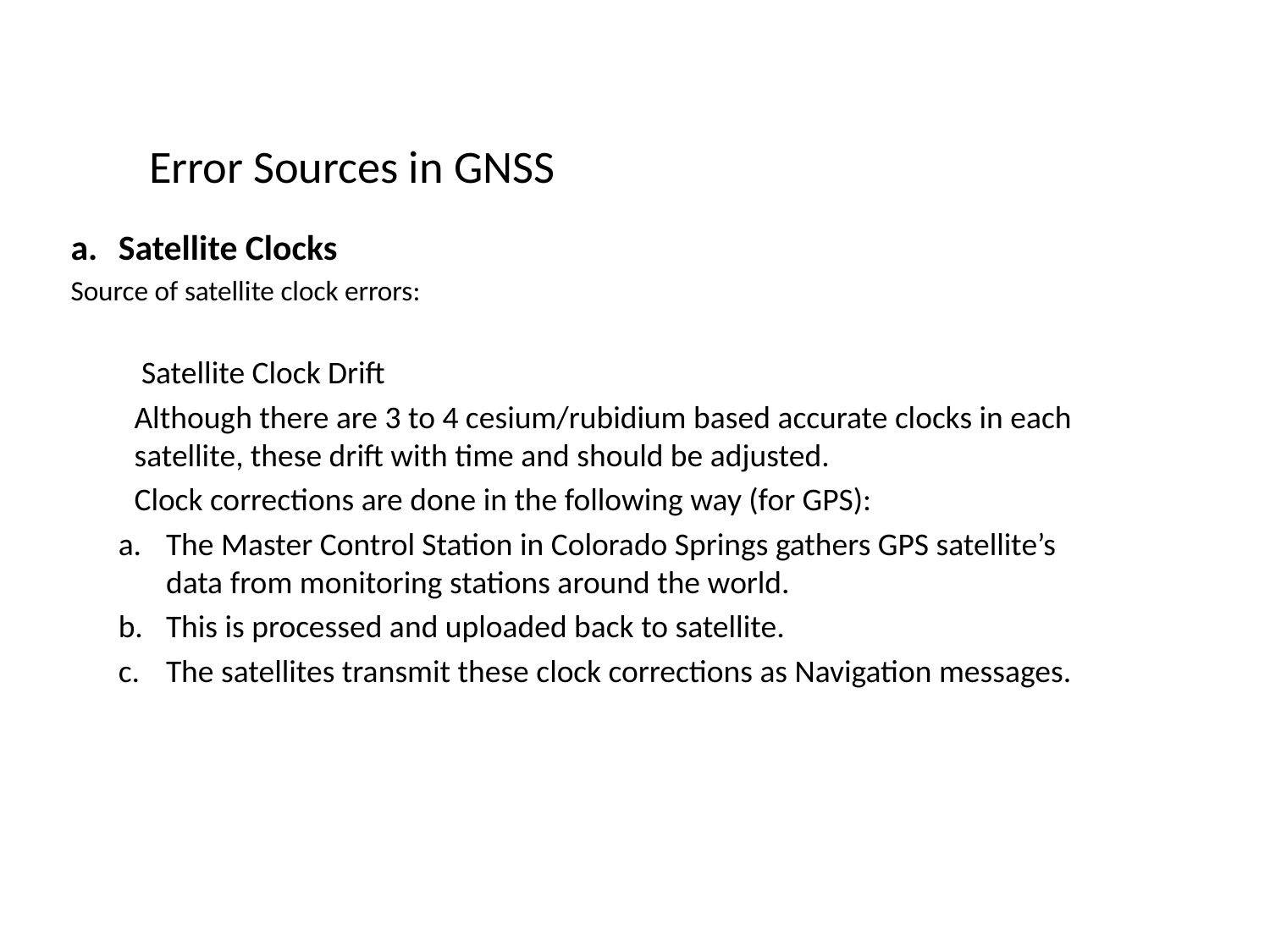

# Error Sources in GNSS
Satellite Clocks
Source of satellite clock errors:

 Satellite Clock Drift
Although there are 3 to 4 cesium/rubidium based accurate clocks in each satellite, these drift with time and should be adjusted.
Clock corrections are done in the following way (for GPS):
The Master Control Station in Colorado Springs gathers GPS satellite’s data from monitoring stations around the world.
This is processed and uploaded back to satellite.
The satellites transmit these clock corrections as Navigation messages.